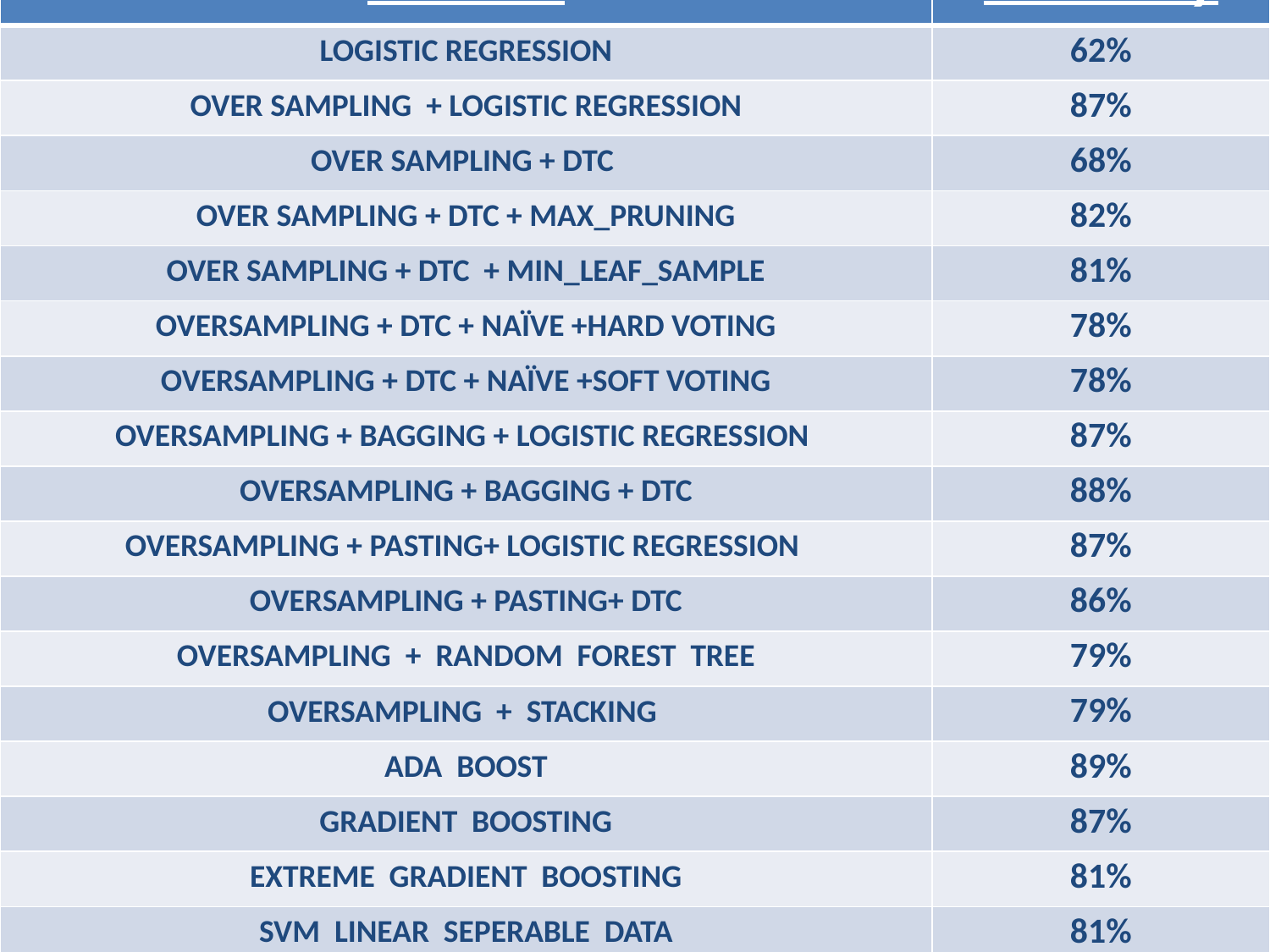

| Models | Accuracy |
| --- | --- |
| LOGISTIC REGRESSION | 62% |
| OVER SAMPLING + LOGISTIC REGRESSION | 87% |
| OVER SAMPLING + DTC | 68% |
| OVER SAMPLING + DTC + MAX\_PRUNING | 82% |
| OVER SAMPLING + DTC + MIN\_LEAF\_SAMPLE | 81% |
| OVERSAMPLING + DTC + NAÏVE +HARD VOTING | 78% |
| OVERSAMPLING + DTC + NAÏVE +SOFT VOTING | 78% |
| OVERSAMPLING + BAGGING + LOGISTIC REGRESSION | 87% |
| OVERSAMPLING + BAGGING + DTC | 88% |
| OVERSAMPLING + PASTING+ LOGISTIC REGRESSION | 87% |
| OVERSAMPLING + PASTING+ DTC | 86% |
| OVERSAMPLING + RANDOM FOREST TREE | 79% |
| OVERSAMPLING + STACKING | 79% |
| ADA BOOST | 89% |
| GRADIENT BOOSTING | 87% |
| EXTREME GRADIENT BOOSTING | 81% |
| SVM LINEAR SEPERABLE DATA | 81% |